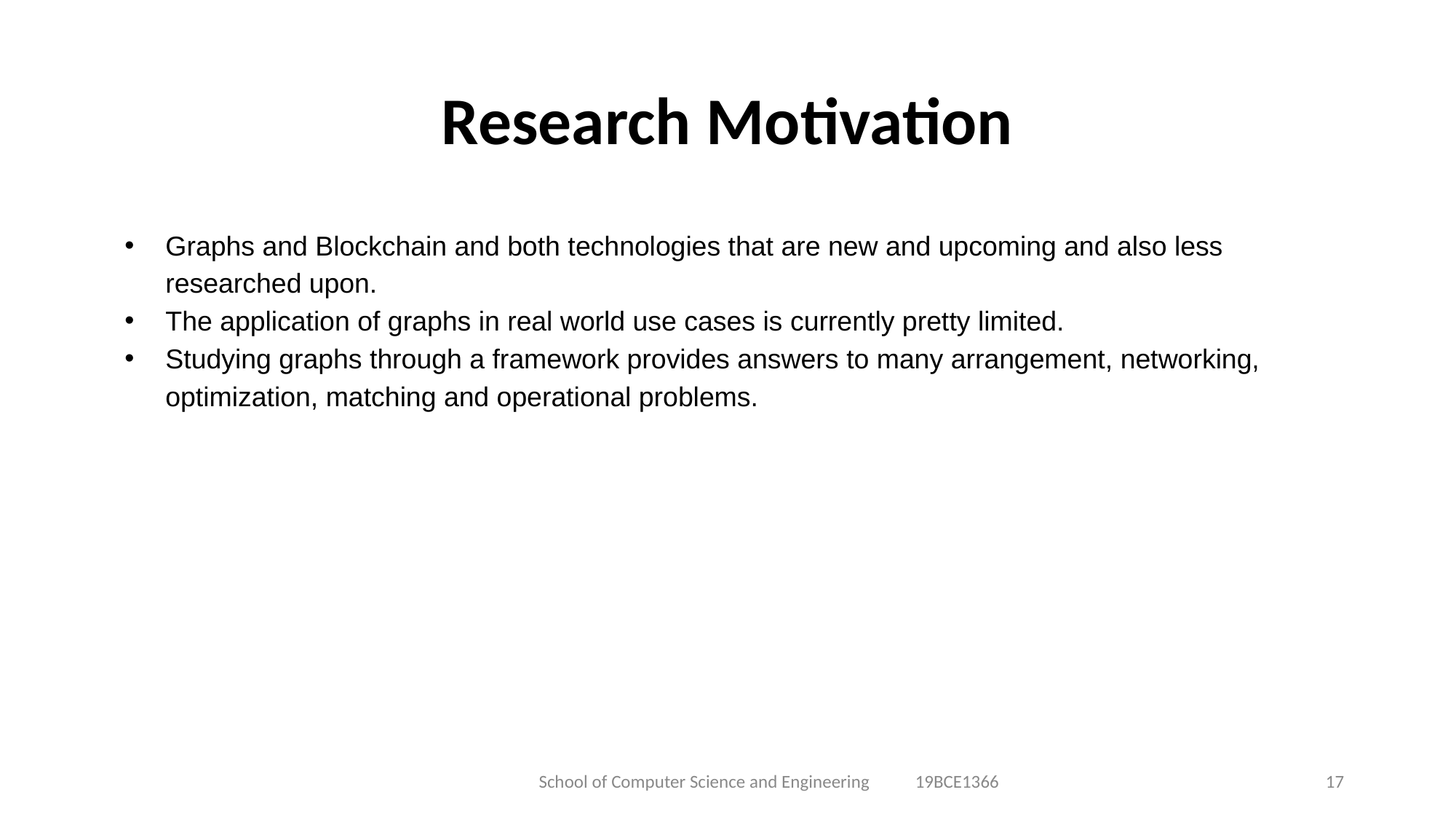

# Research Motivation
Graphs and Blockchain and both technologies that are new and upcoming and also less researched upon.
The application of graphs in real world use cases is currently pretty limited.
Studying graphs through a framework provides answers to many arrangement, networking, optimization, matching and operational problems.
School of Computer Science and Engineering           19BCE1366
17